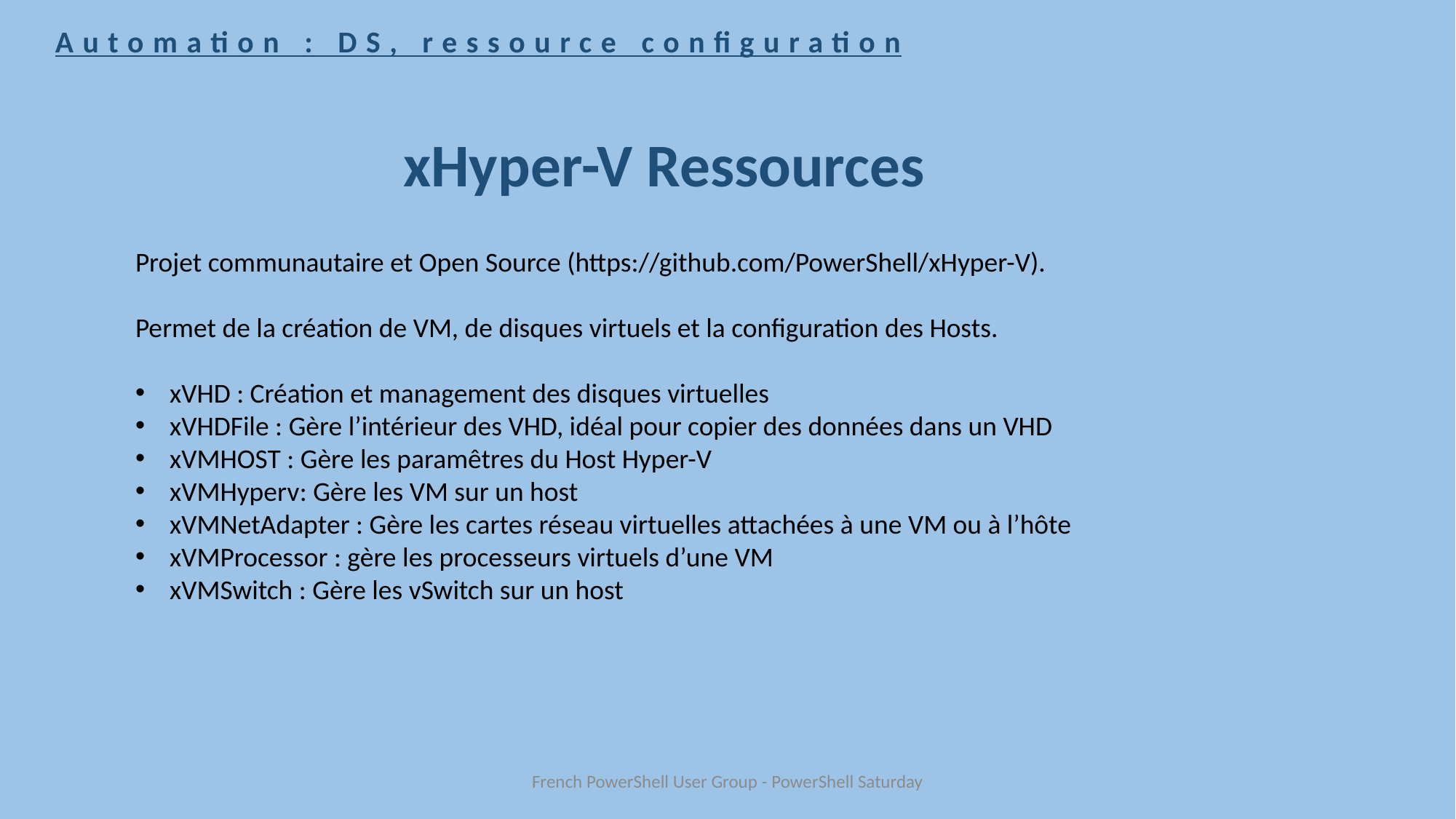

Automation : DS, ressource configuration
xHyper-V Ressources
Projet communautaire et Open Source (https://github.com/PowerShell/xHyper-V).

Permet de la création de VM, de disques virtuels et la configuration des Hosts.

xVHD : Création et management des disques virtuelles
xVHDFile : Gère l’intérieur des VHD, idéal pour copier des données dans un VHD
xVMHOST : Gère les paramêtres du Host Hyper-V
xVMHyperv: Gère les VM sur un host
xVMNetAdapter : Gère les cartes réseau virtuelles attachées à une VM ou à l’hôte
xVMProcessor : gère les processeurs virtuels d’une VM
xVMSwitch : Gère les vSwitch sur un host

French PowerShell User Group - PowerShell Saturday